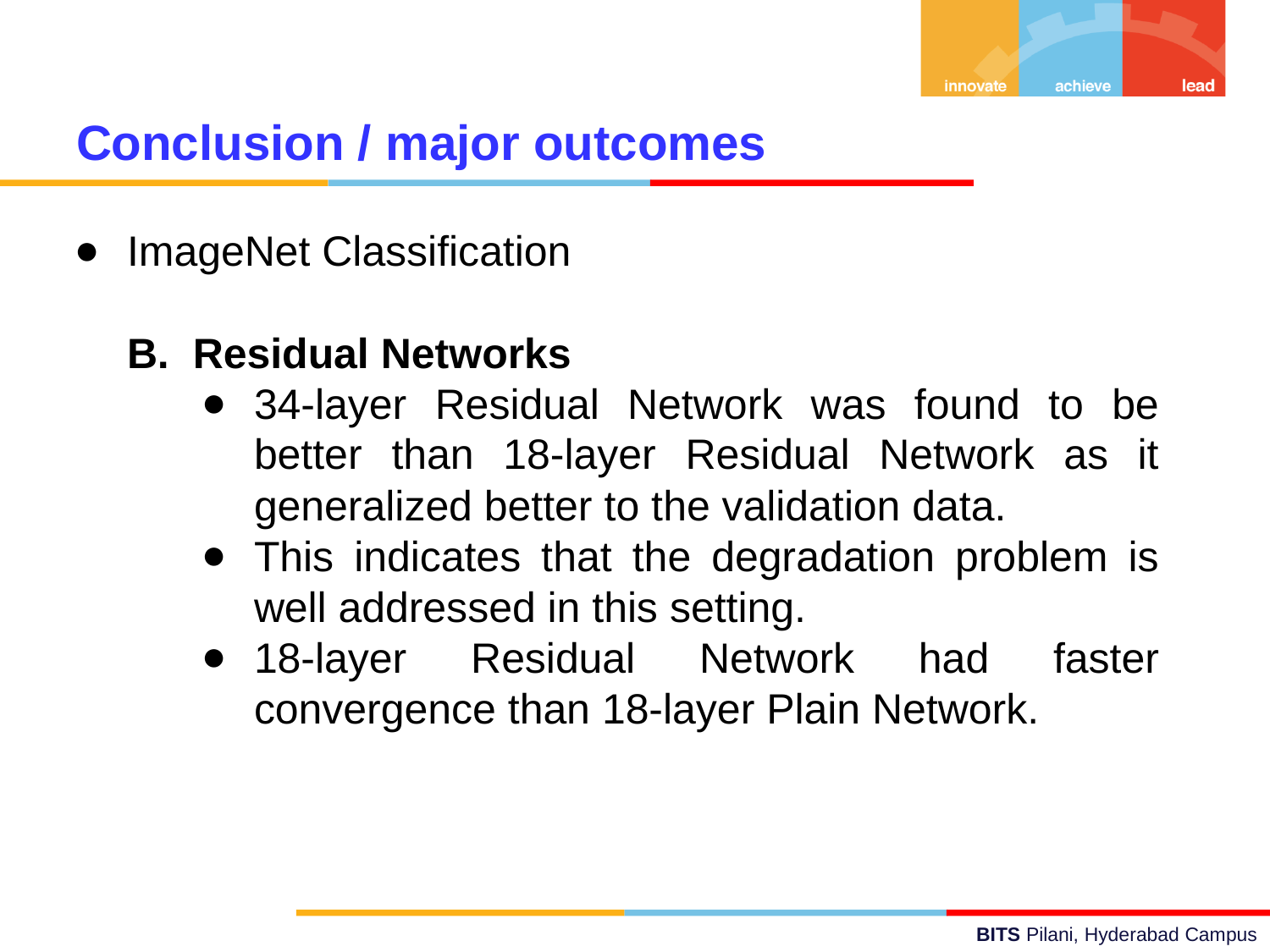

Conclusion / major outcomes
ImageNet Classification

B.  Residual Networks
34-layer Residual Network was found to be better than 18-layer Residual Network as it generalized better to the validation data.
This indicates that the degradation problem is well addressed in this setting.
18-layer Residual Network had faster convergence than 18-layer Plain Network.